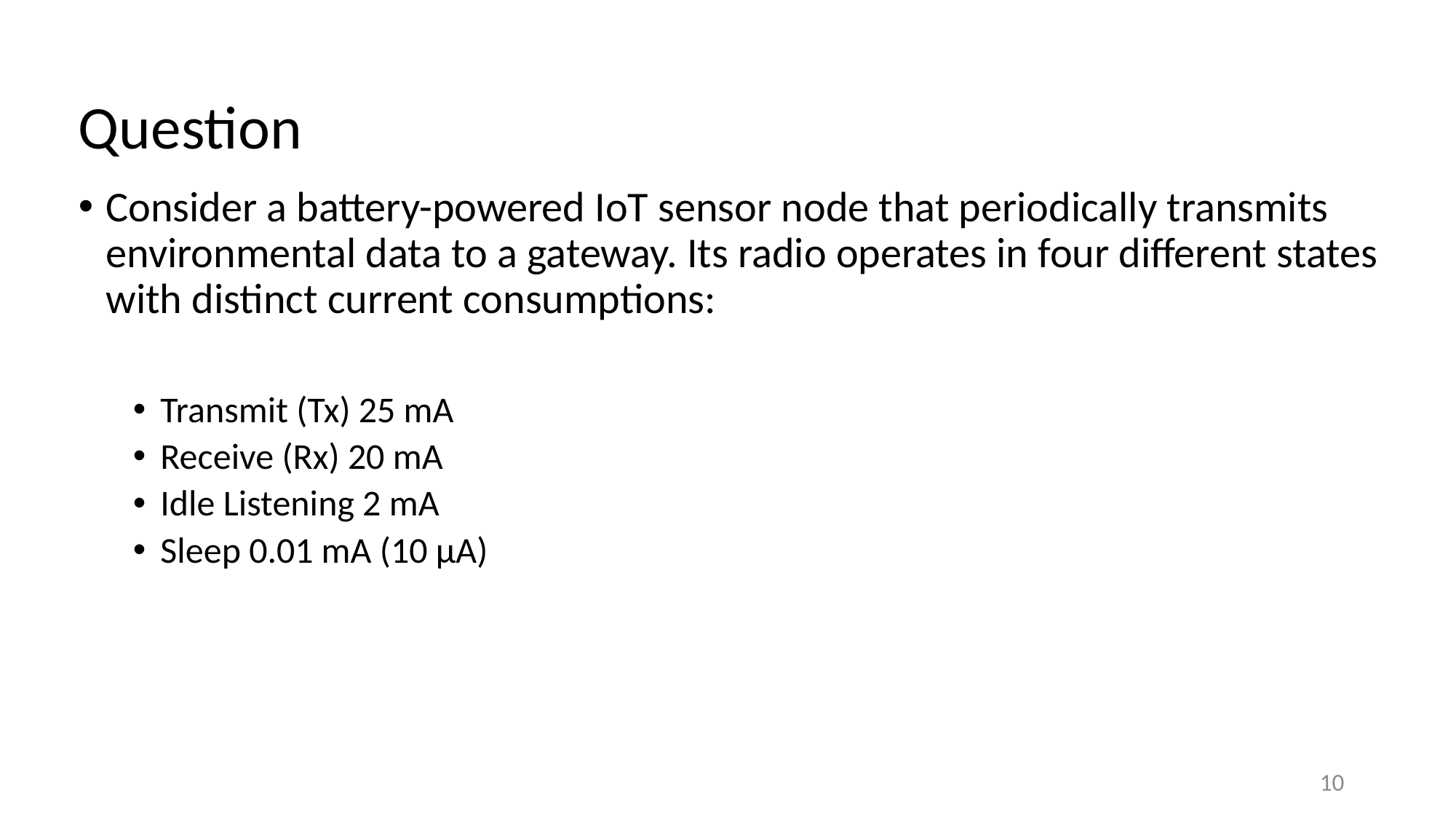

# Question
Consider a battery-powered IoT sensor node that periodically transmits environmental data to a gateway. Its radio operates in four different states with distinct current consumptions:

Transmit (Tx) 25 mA
Receive (Rx) 20 mA
Idle Listening 2 mA
Sleep 0.01 mA (10 µA)

10